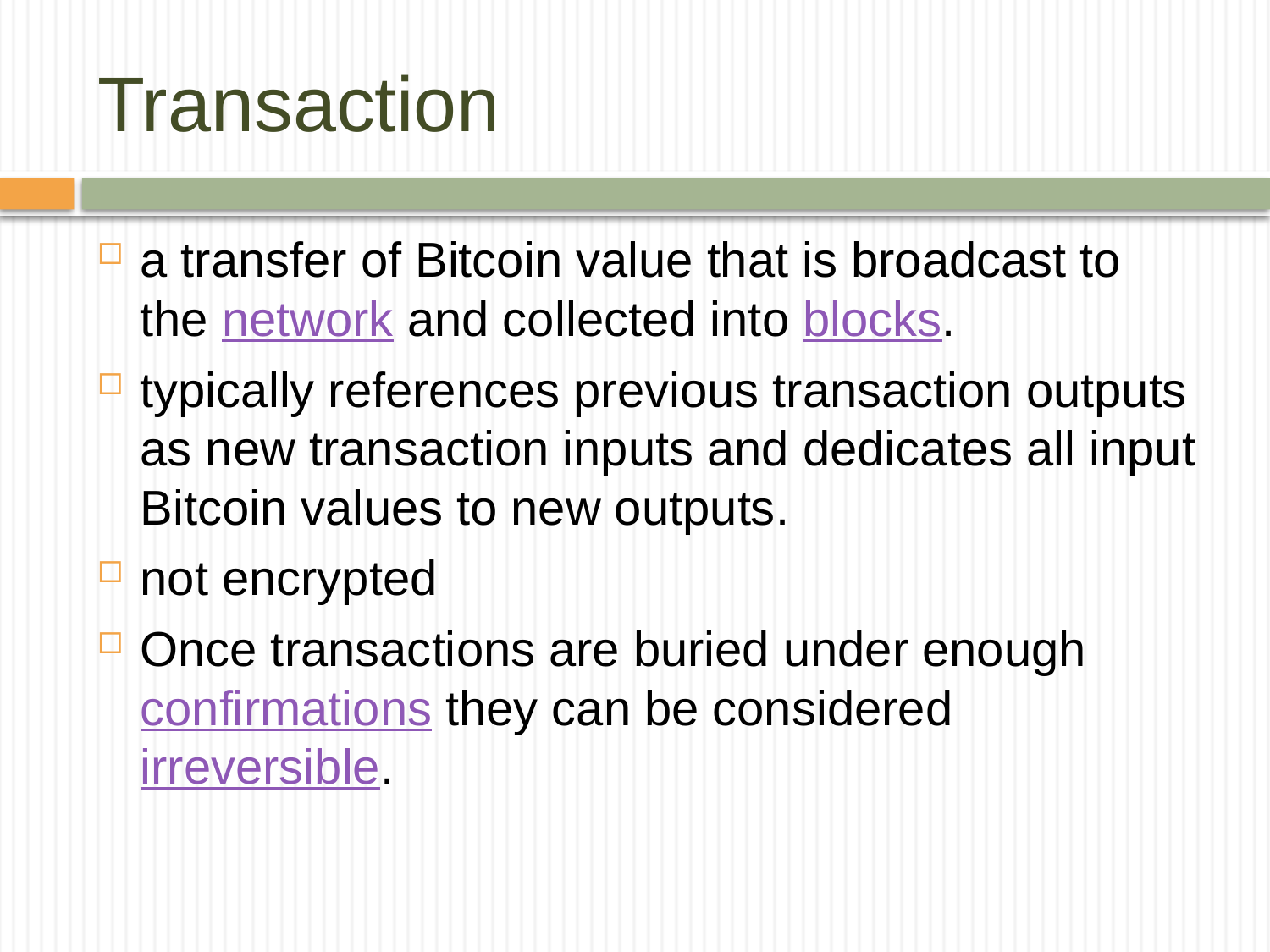

# Transaction
a transfer of Bitcoin value that is broadcast to the network and collected into blocks.
typically references previous transaction outputs as new transaction inputs and dedicates all input Bitcoin values to new outputs.
not encrypted
Once transactions are buried under enough confirmations they can be considered irreversible.